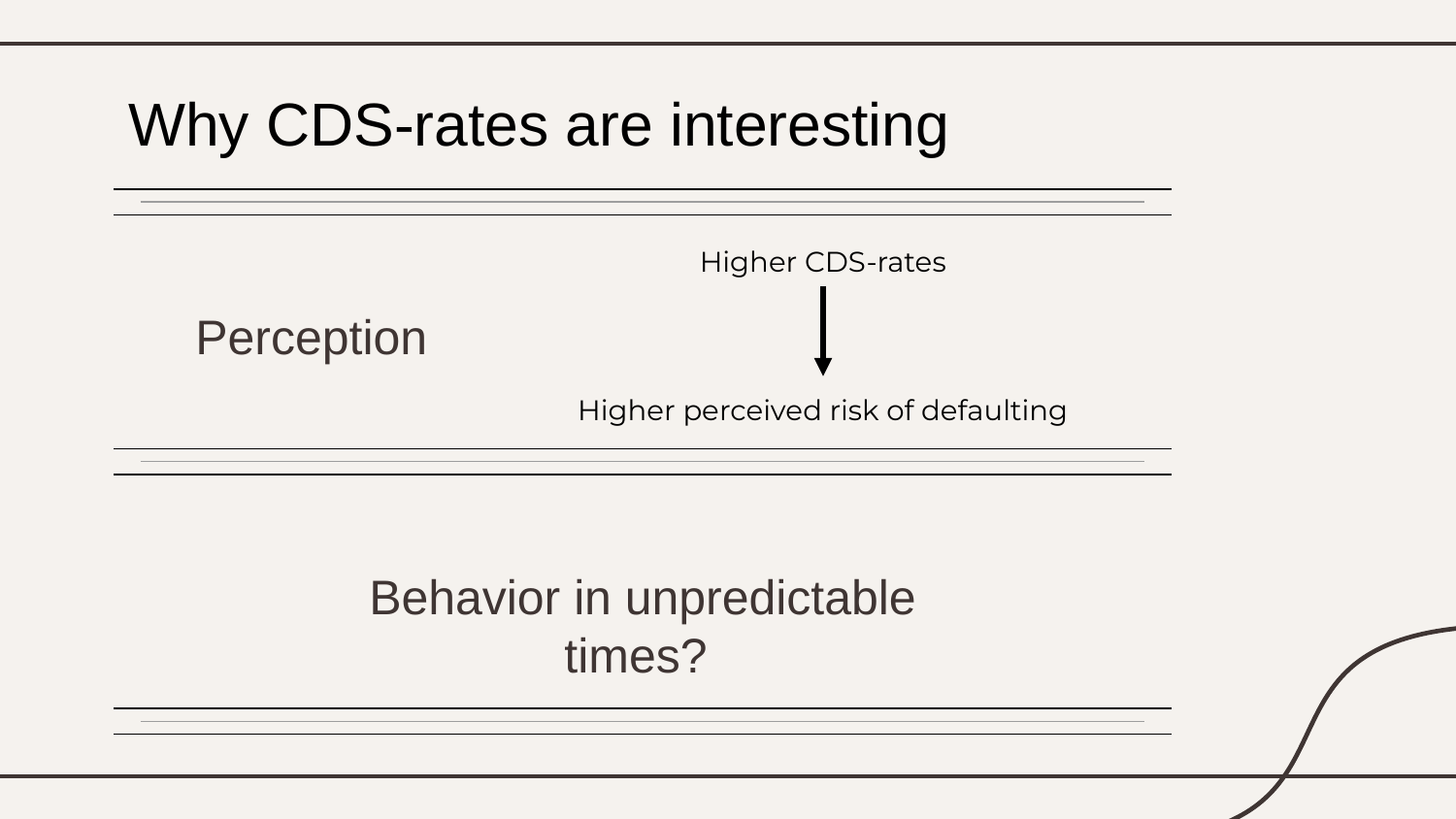

# Why CDS-rates are interesting
Higher CDS-rates
Perception
Higher perceived risk of defaulting
Behavior in unpredictable times?